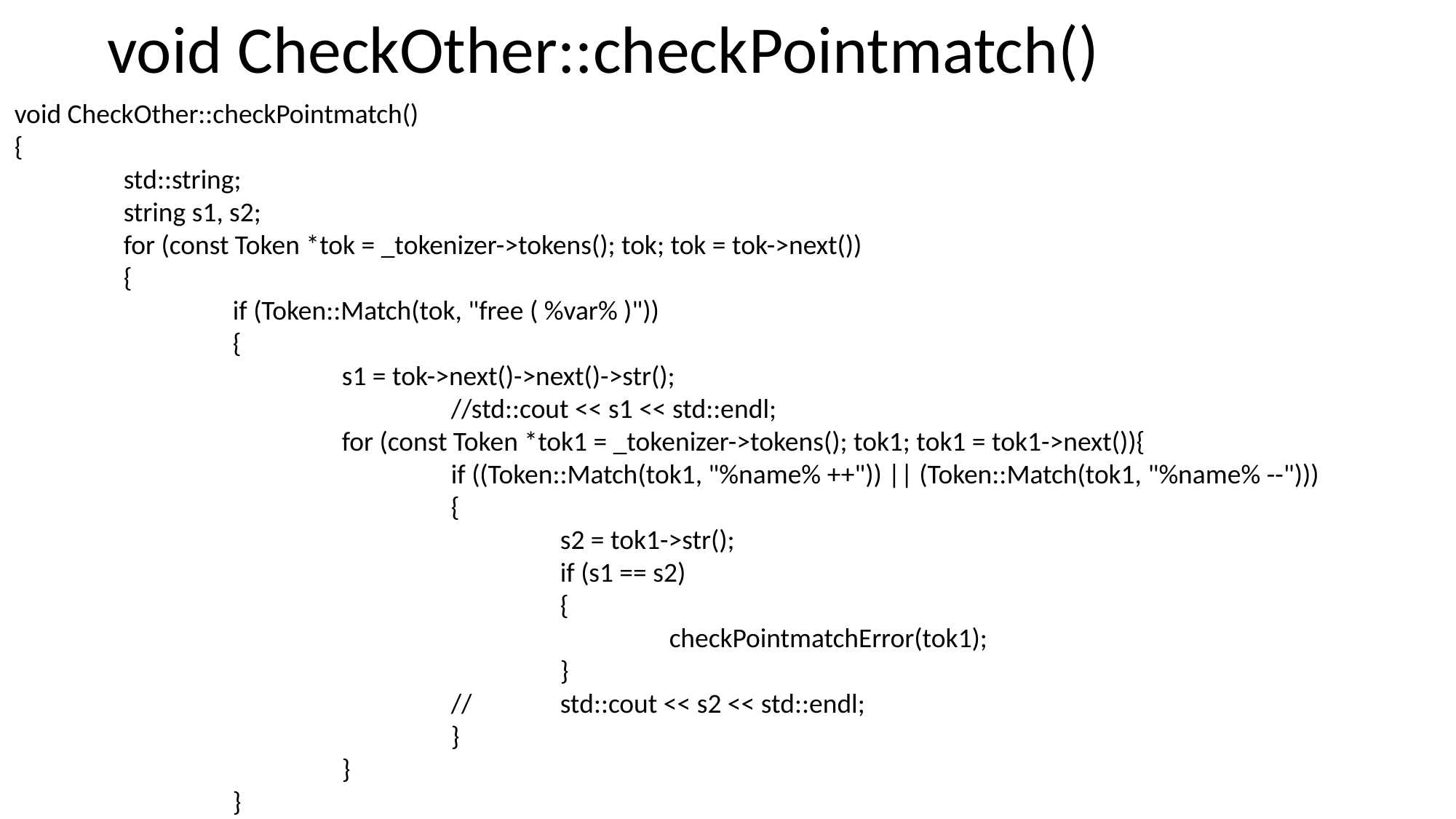

# void CheckOther::checkPointmatch()
void CheckOther::checkPointmatch()
{
	std::string;
	string s1, s2;
	for (const Token *tok = _tokenizer->tokens(); tok; tok = tok->next())
	{
		if (Token::Match(tok, "free ( %var% )"))
		{
			s1 = tok->next()->next()->str();
				//std::cout << s1 << std::endl;
			for (const Token *tok1 = _tokenizer->tokens(); tok1; tok1 = tok1->next()){
				if ((Token::Match(tok1, "%name% ++")) || (Token::Match(tok1, "%name% --")))
				{
					s2 = tok1->str();
					if (s1 == s2)
					{
						checkPointmatchError(tok1);
					}
				//	std::cout << s2 << std::endl;
				}
			}
		}
	}
}